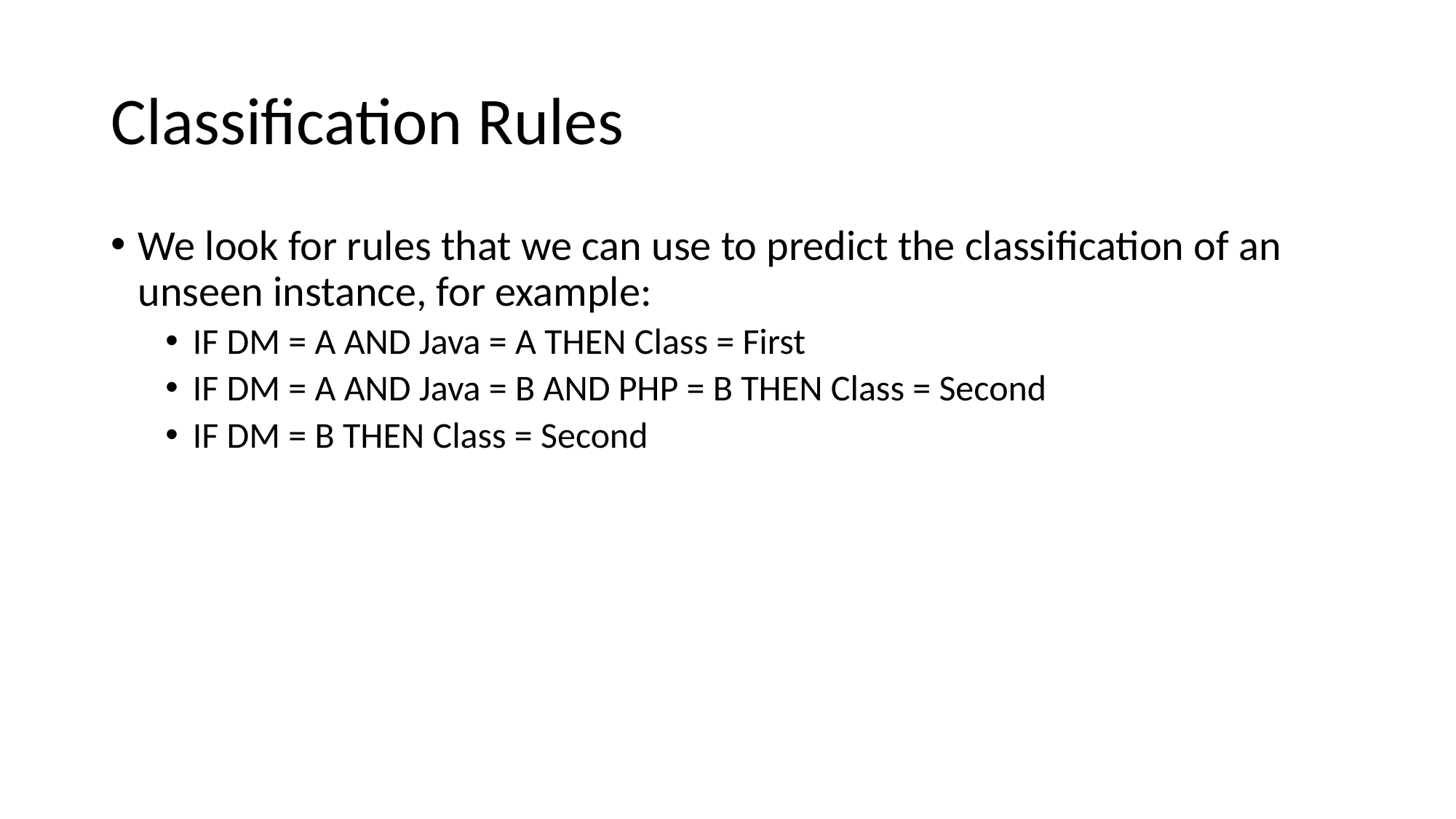

# Classification Rules
We look for rules that we can use to predict the classiﬁcation of an unseen instance, for example:
IF DM = A AND Java = A THEN Class = First
IF DM = A AND Java = B AND PHP = B THEN Class = Second
IF DM = B THEN Class = Second